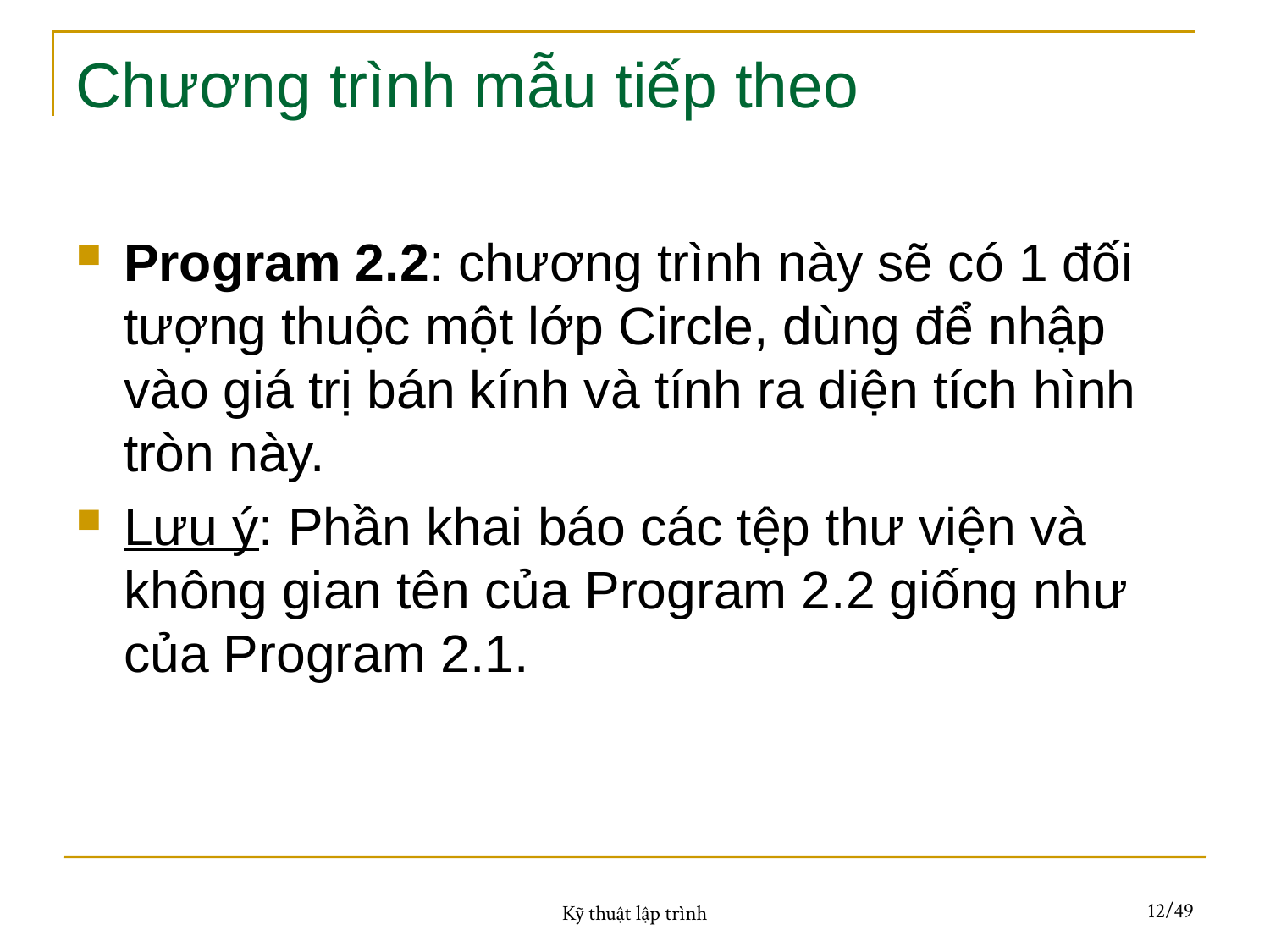

Chương trình mẫu tiếp theo
Program 2.2: chương trình này sẽ có 1 đối tượng thuộc một lớp Circle, dùng để nhập vào giá trị bán kính và tính ra diện tích hình tròn này.
Lưu ý: Phần khai báo các tệp thư viện và không gian tên của Program 2.2 giống như của Program 2.1.
12/49
Kỹ thuật lập trình